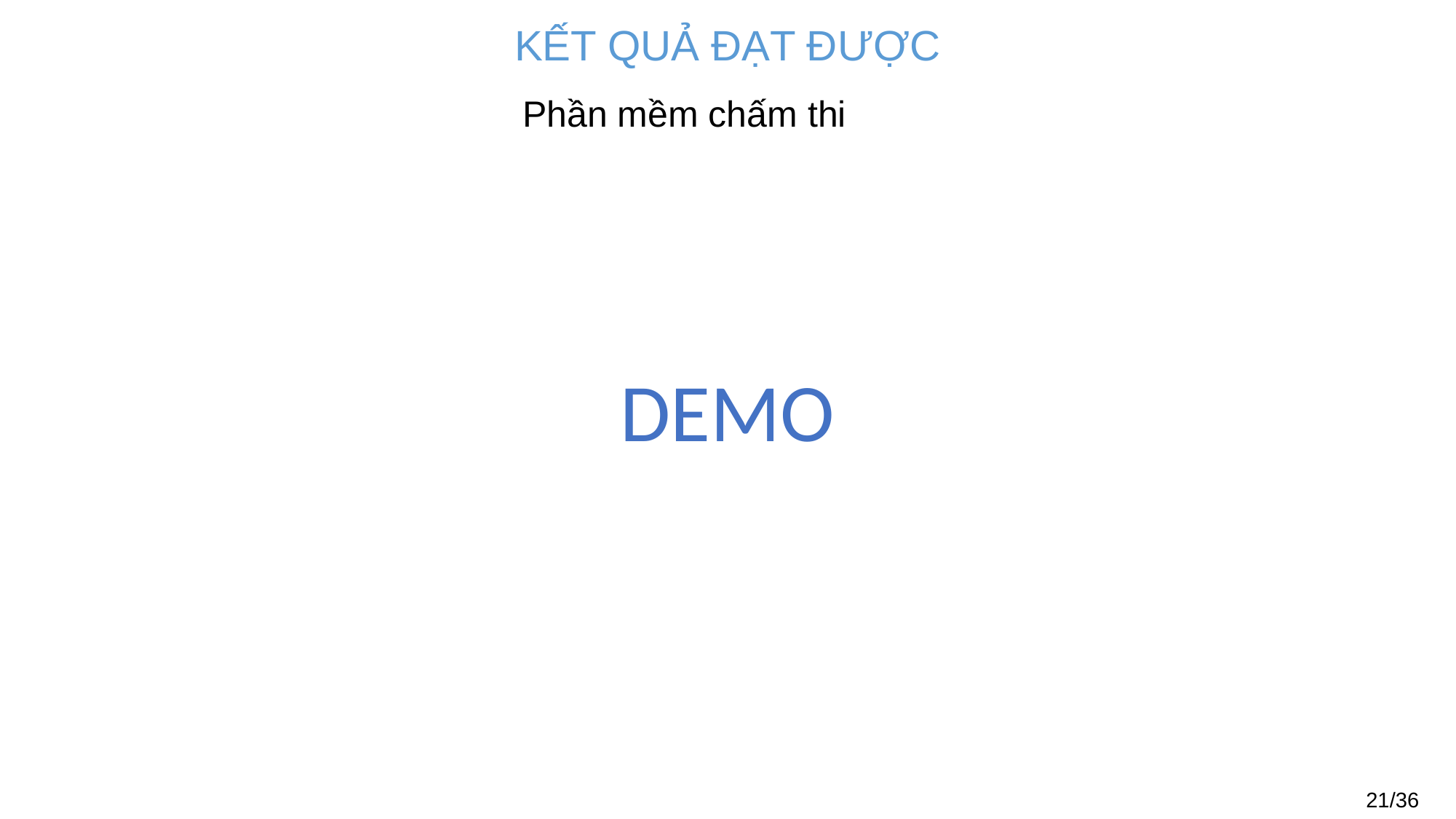

KẾT QUẢ ĐẠT ĐƯỢC
# Phần mềm chấm thi
DEMO